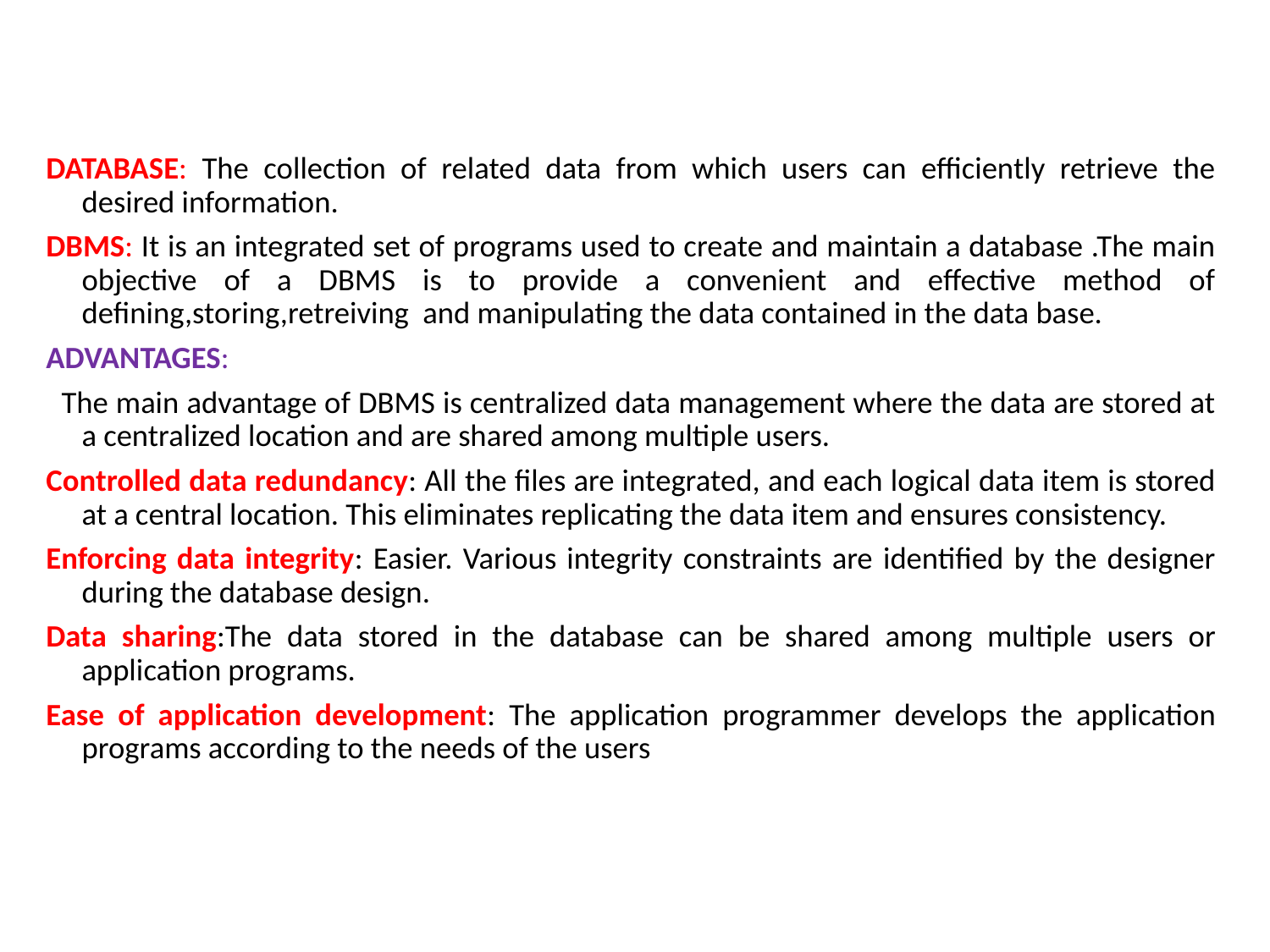

DATABASE: The collection of related data from which users can efficiently retrieve the desired information.
DBMS: It is an integrated set of programs used to create and maintain a database .The main objective of a DBMS is to provide a convenient and effective method of defining,storing,retreiving  and manipulating the data contained in the data base.
ADVANTAGES:
  The main advantage of DBMS is centralized data management where the data are stored at a centralized location and are shared among multiple users.
Controlled data redundancy: All the files are integrated, and each logical data item is stored at a central location. This eliminates replicating the data item and ensures consistency.
Enforcing data integrity: Easier. Various integrity constraints are identified by the designer during the database design.
Data sharing:The data stored in the database can be shared among multiple users or application programs.
Ease of application development: The application programmer develops the application programs according to the needs of the users